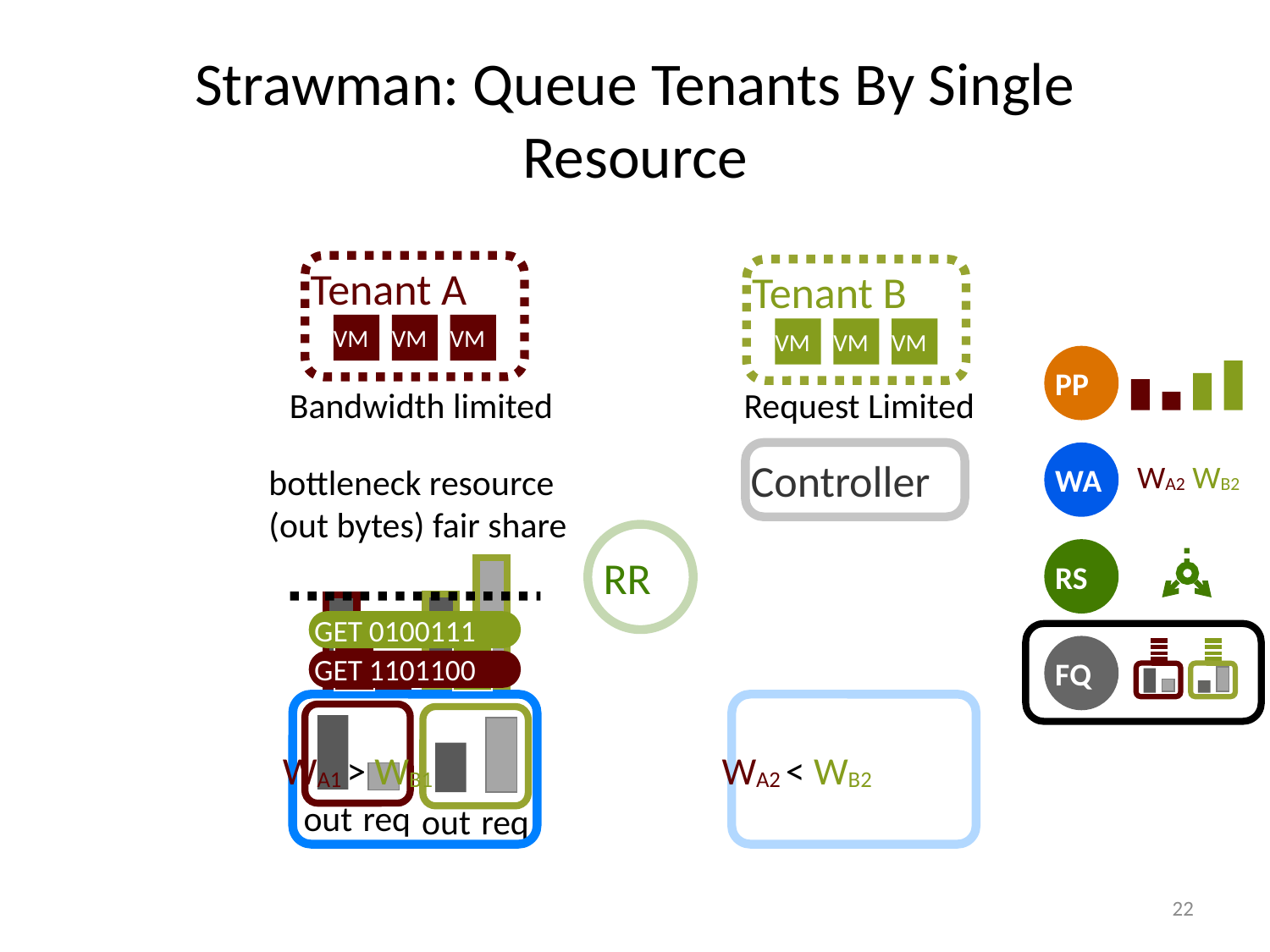

# Strawman: Queue Tenants By Single Resource
Tenant A
Tenant B
VM
VM
VM
VM
VM
VM
PP

Bandwidth limited
Request Limited
Controller
WA
WA2 WB2
bottleneck resource
(out bytes) fair share
RR
RS

GET 0100111

FQ

GET 1101100

out
req

out
req
WA1 > WB1
WA2 < WB2
22